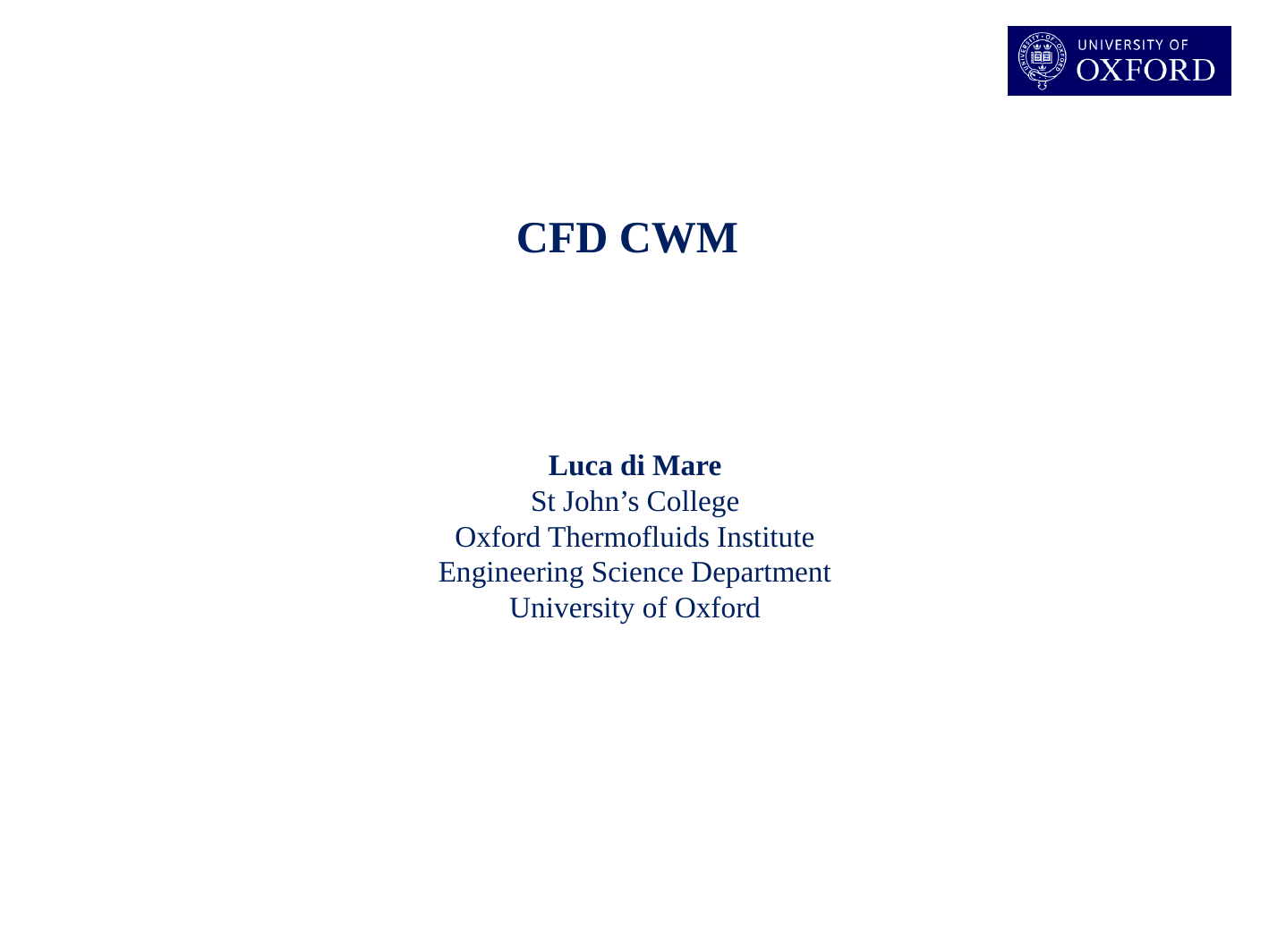

CFD CWM
Luca di Mare
St John’s College
Oxford Thermofluids Institute
Engineering Science Department
University of Oxford